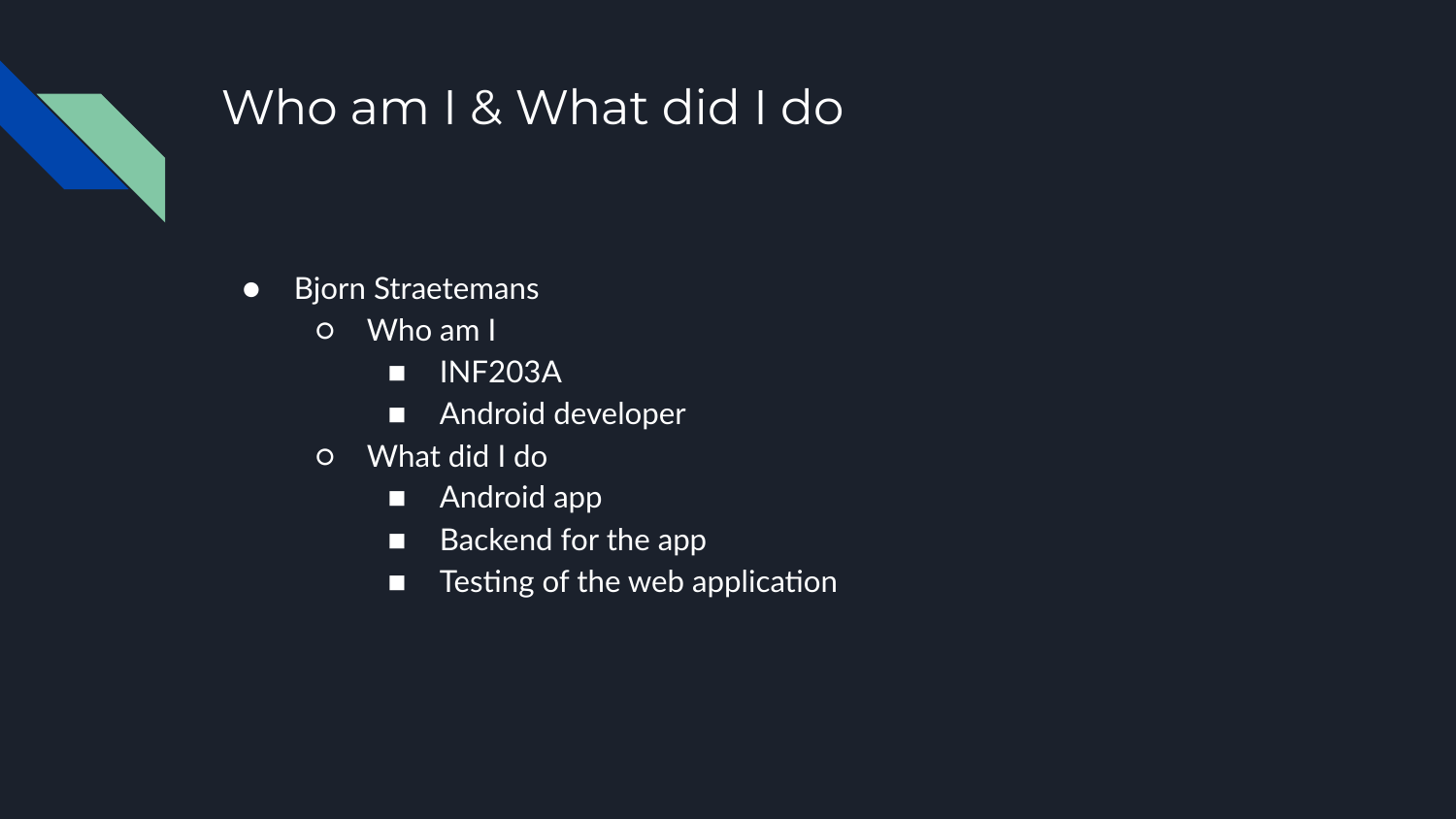

# Who am I & What did I do
Bjorn Straetemans
Who am I
INF203A
Android developer
What did I do
Android app
Backend for the app
Testing of the web application